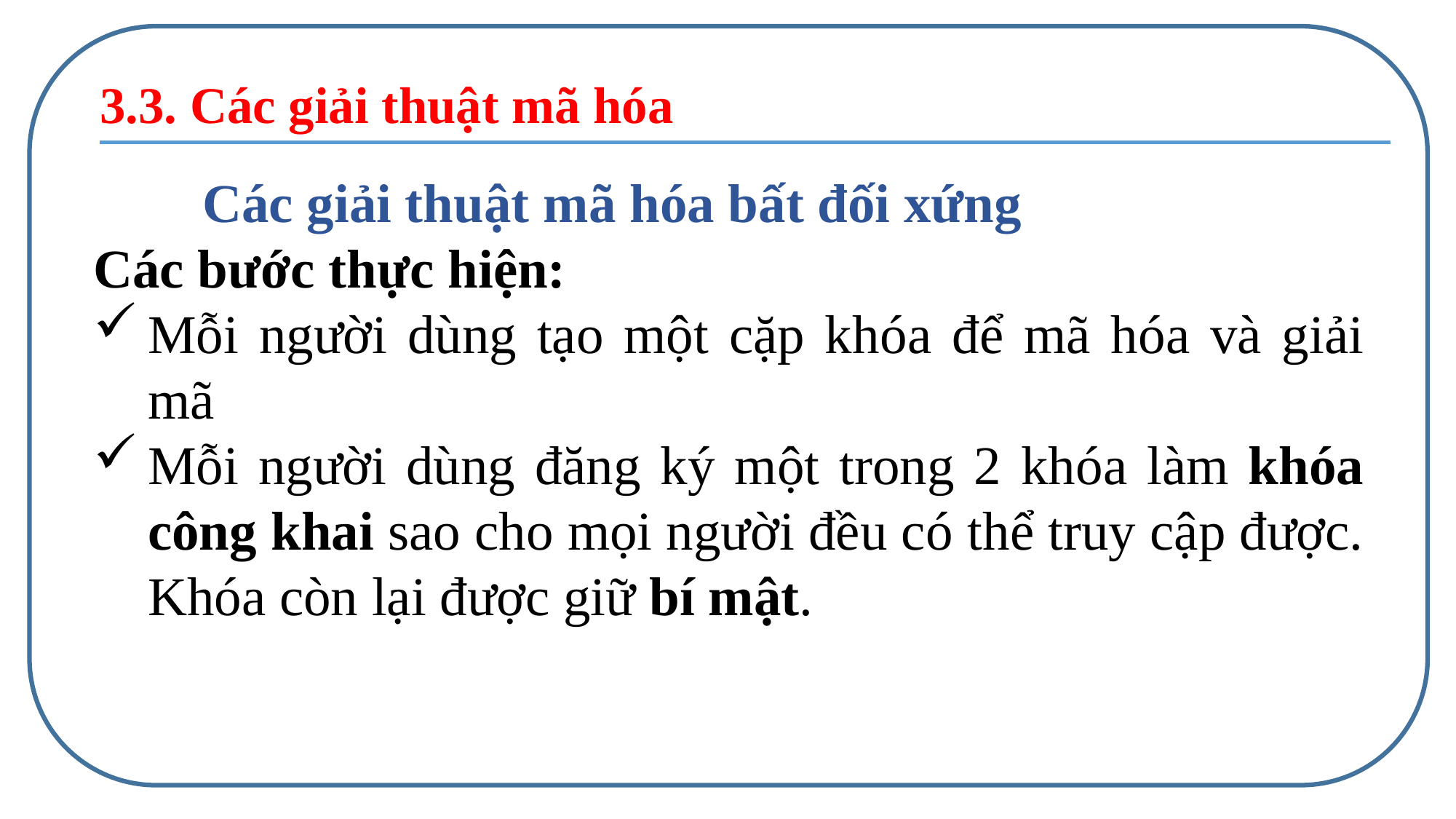

3.3. Các giải thuật mã hóa
	Các giải thuật mã hóa bất đối xứng
Các bước thực hiện:
Mỗi người dùng tạo một cặp khóa để mã hóa và giải mã
Mỗi người dùng đăng ký một trong 2 khóa làm khóa công khai sao cho mọi người đều có thể truy cập được. Khóa còn lại được giữ bí mật.